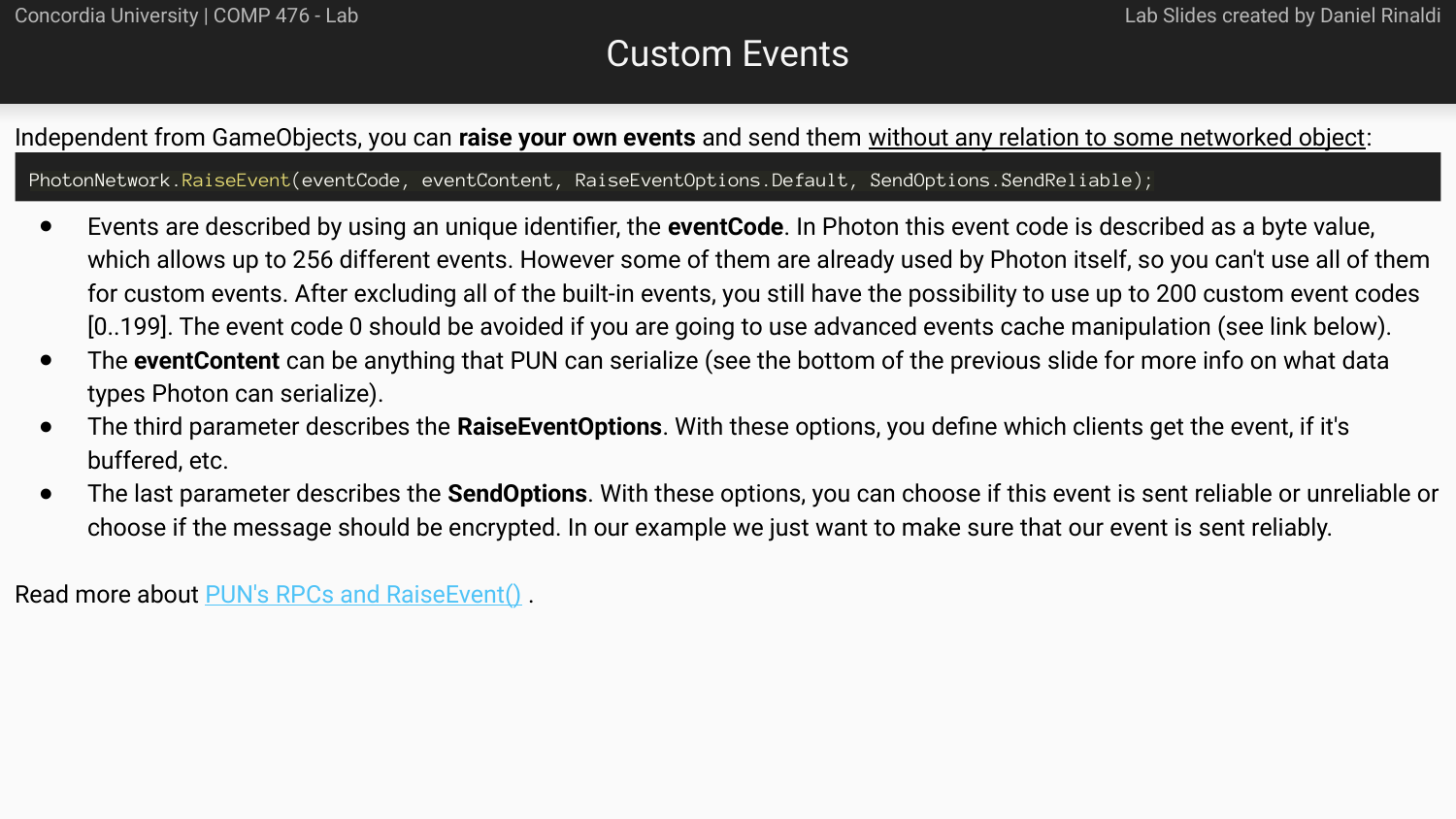

# Custom Events
Concordia University | COMP 476 - Lab
Lab Slides created by Daniel Rinaldi
Independent from GameObjects, you can raise your own events and send them without any relation to some networked object:

Events are described by using an unique identifier, the eventCode. In Photon this event code is described as a byte value, which allows up to 256 different events. However some of them are already used by Photon itself, so you can't use all of them for custom events. After excluding all of the built-in events, you still have the possibility to use up to 200 custom event codes [0..199]. The event code 0 should be avoided if you are going to use advanced events cache manipulation (see link below).
The eventContent can be anything that PUN can serialize (see the bottom of the previous slide for more info on what data types Photon can serialize).
The third parameter describes the RaiseEventOptions. With these options, you define which clients get the event, if it's buffered, etc.
The last parameter describes the SendOptions. With these options, you can choose if this event is sent reliable or unreliable or choose if the message should be encrypted. In our example we just want to make sure that our event is sent reliably.

Read more about PUN's RPCs and RaiseEvent() .
PhotonNetwork.RaiseEvent(eventCode, eventContent, RaiseEventOptions.Default, SendOptions.SendReliable);